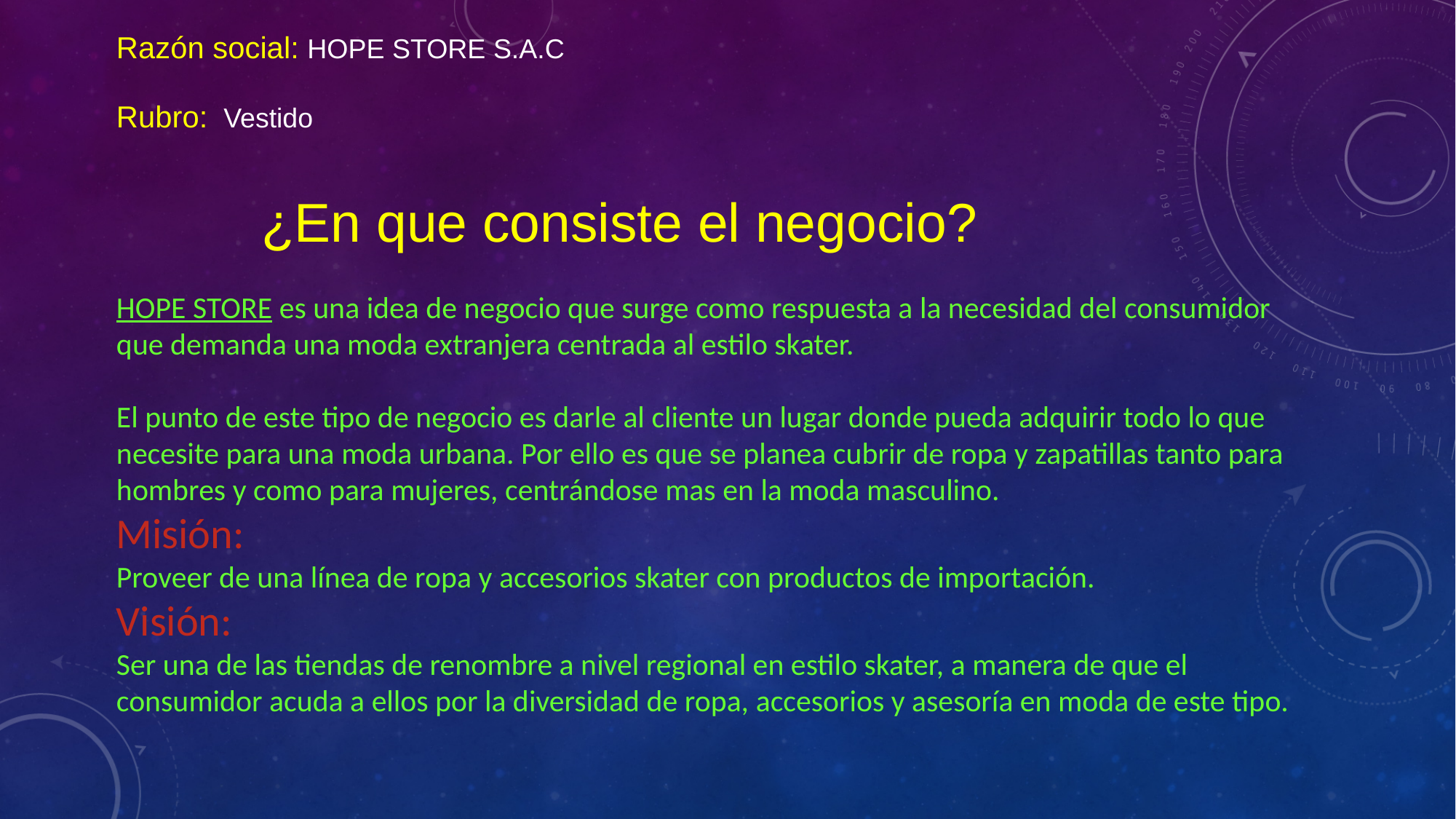

Razón social: HOPE STORE S.A.C

Rubro:  Vestido
¿En que consiste el negocio?
HOPE STORE es una idea de negocio que surge como respuesta a la necesidad del consumidor que demanda una moda extranjera centrada al estilo skater.

El punto de este tipo de negocio es darle al cliente un lugar donde pueda adquirir todo lo que necesite para una moda urbana. Por ello es que se planea cubrir de ropa y zapatillas tanto para hombres y como para mujeres, centrándose mas en la moda masculino.
Misión:
Proveer de una línea de ropa y accesorios skater con productos de importación.
Visión:
Ser una de las tiendas de renombre a nivel regional en estilo skater, a manera de que el consumidor acuda a ellos por la diversidad de ropa, accesorios y asesoría en moda de este tipo.